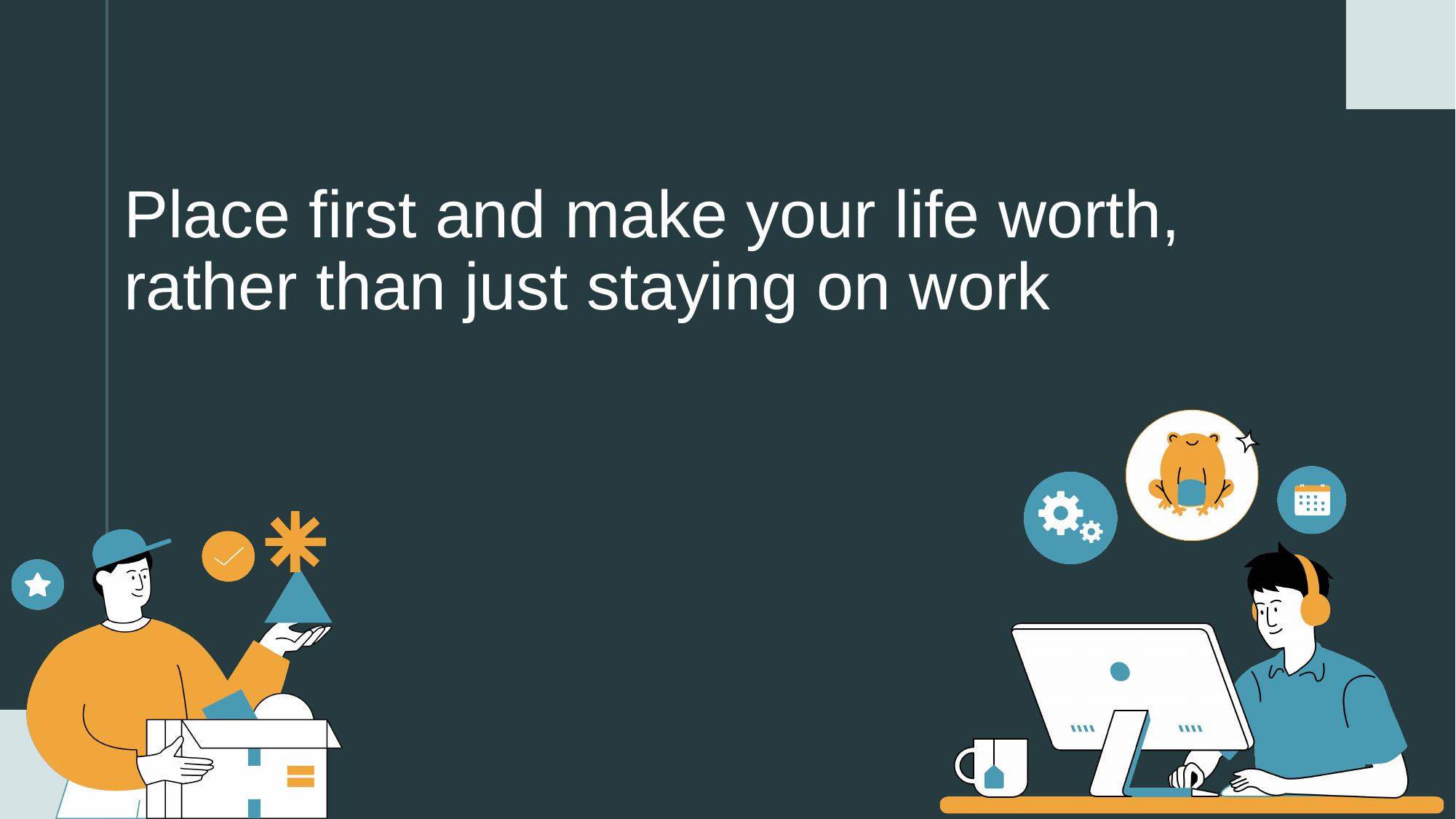

# Place first and make your life worth, rather than just staying on work